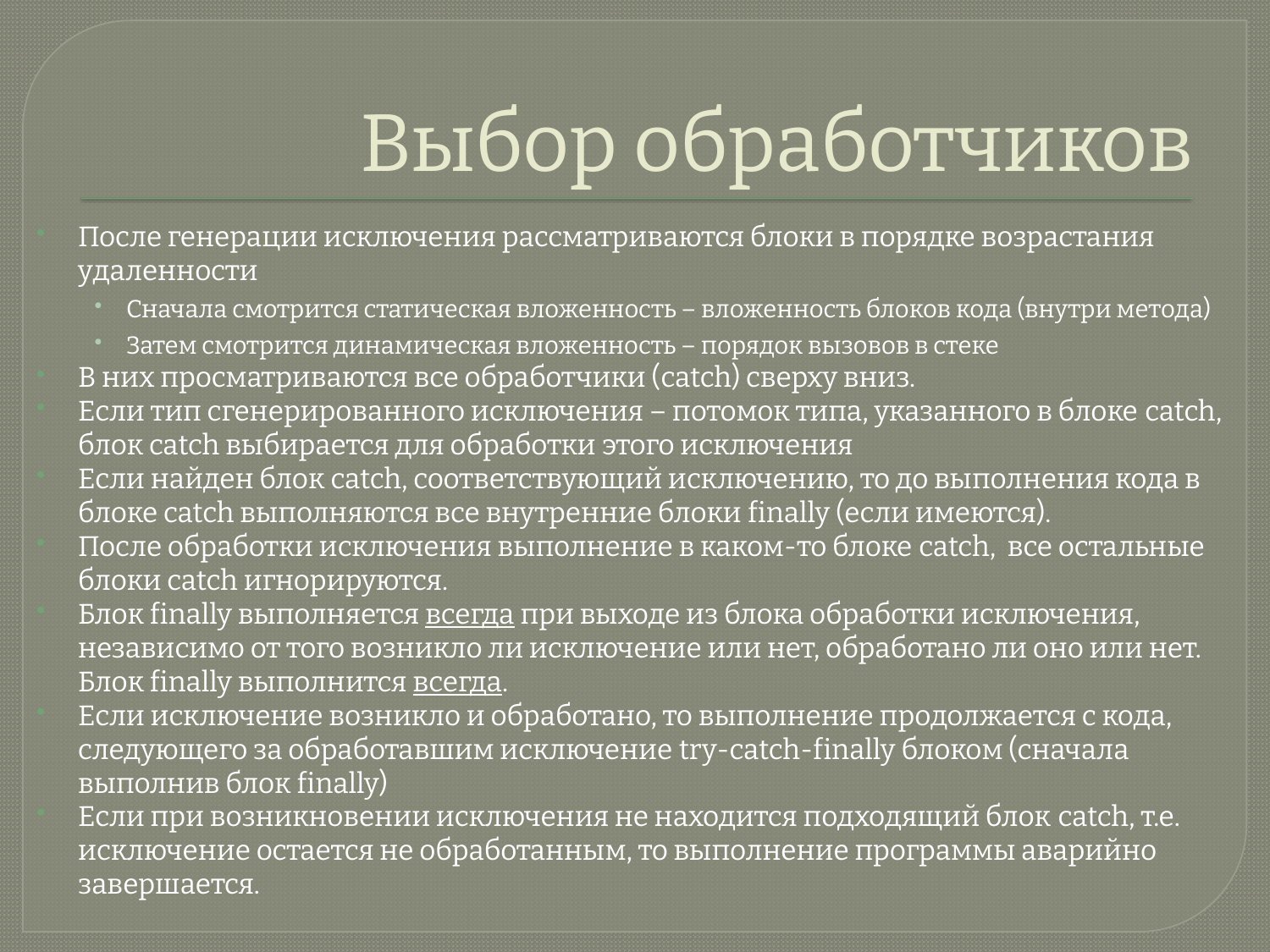

# Выбор обработчиков
После генерации исключения рассматриваются блоки в порядке возрастания удаленности
Сначала смотрится статическая вложенность – вложенность блоков кода (внутри метода)
Затем смотрится динамическая вложенность – порядок вызовов в стеке
В них просматриваются все обработчики (catch) сверху вниз.
Если тип сгенерированного исключения – потомок типа, указанного в блоке catch, блок catch выбирается для обработки этого исключения
Если найден блок catch, соответствующий исключению, то до выполнения кода в блоке catch выполняются все внутренние блоки finally (если имеются).
После обработки исключения выполнение в каком-то блоке catch,  все остальные блоки catch игнорируются.
Блок finally выполняется всегда при выходе из блока обработки исключения, независимо от того возникло ли исключение или нет, обработано ли оно или нет. Блок finally выполнится всегда.
Если исключение возникло и обработано, то выполнение продолжается с кода, следующего за обработавшим исключение try-catch-finally блоком (сначала выполнив блок finally)
Если при возникновении исключения не находится подходящий блок catch, т.е. исключение остается не обработанным, то выполнение программы аварийно завершается.